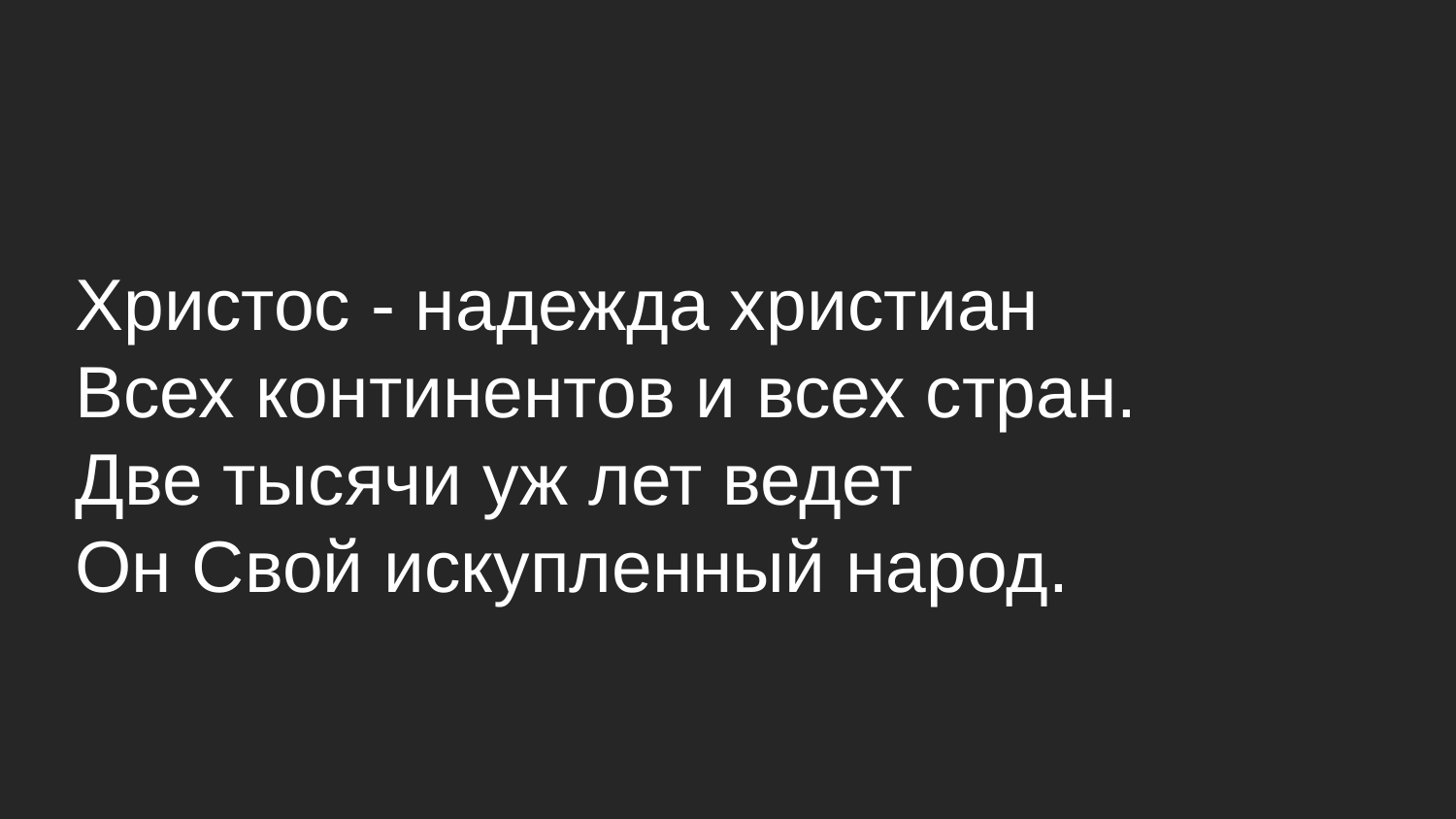

Христос - надежда христиан
Всех континентов и всех стран.
Две тысячи уж лет ведет
Он Свой искупленный народ.